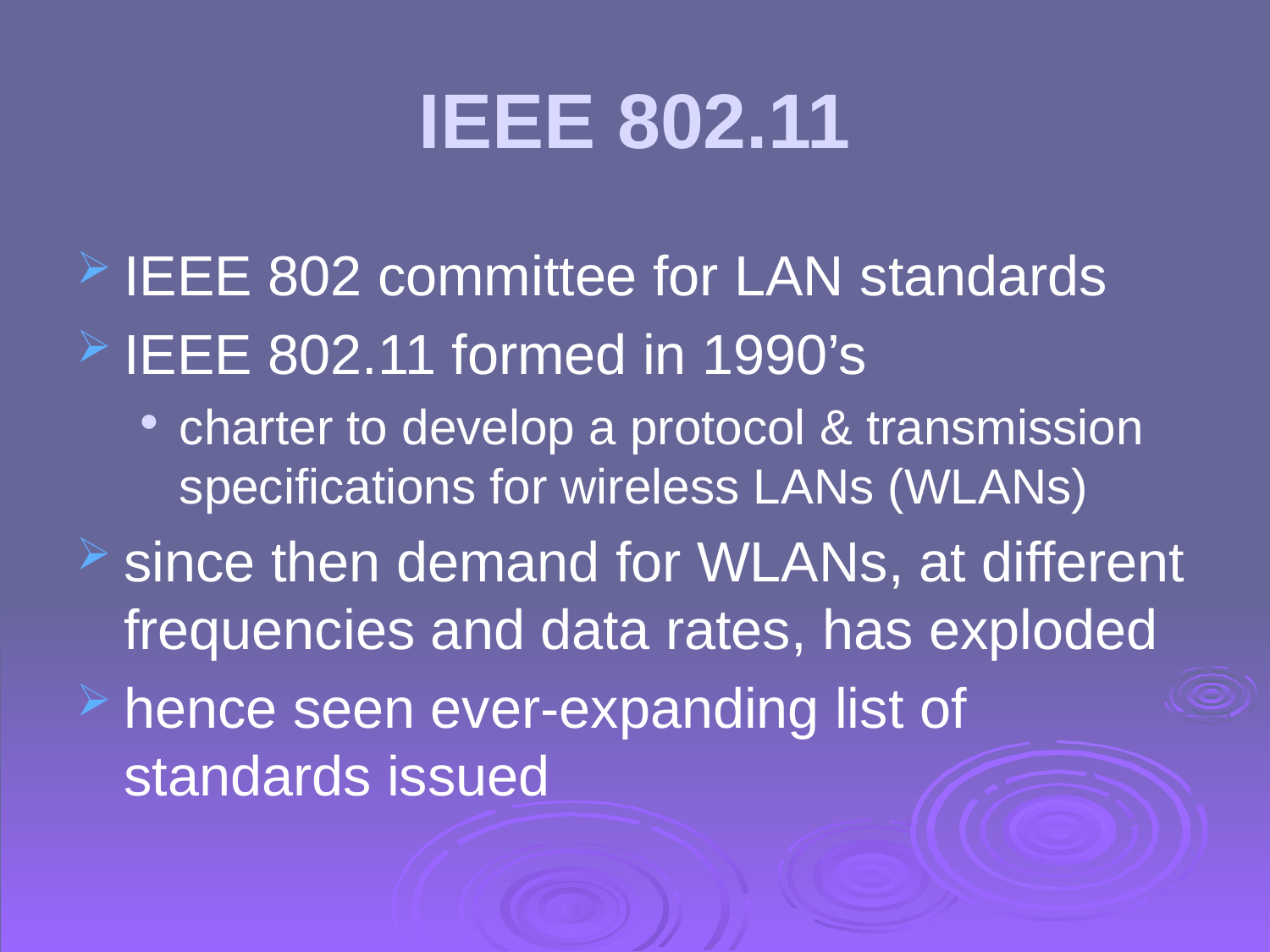

# IEEE 802.11
IEEE 802 committee for LAN standards
IEEE 802.11 formed in 1990’s
charter to develop a protocol & transmission specifications for wireless LANs (WLANs)
since then demand for WLANs, at different frequencies and data rates, has exploded
hence seen ever-expanding list of standards issued